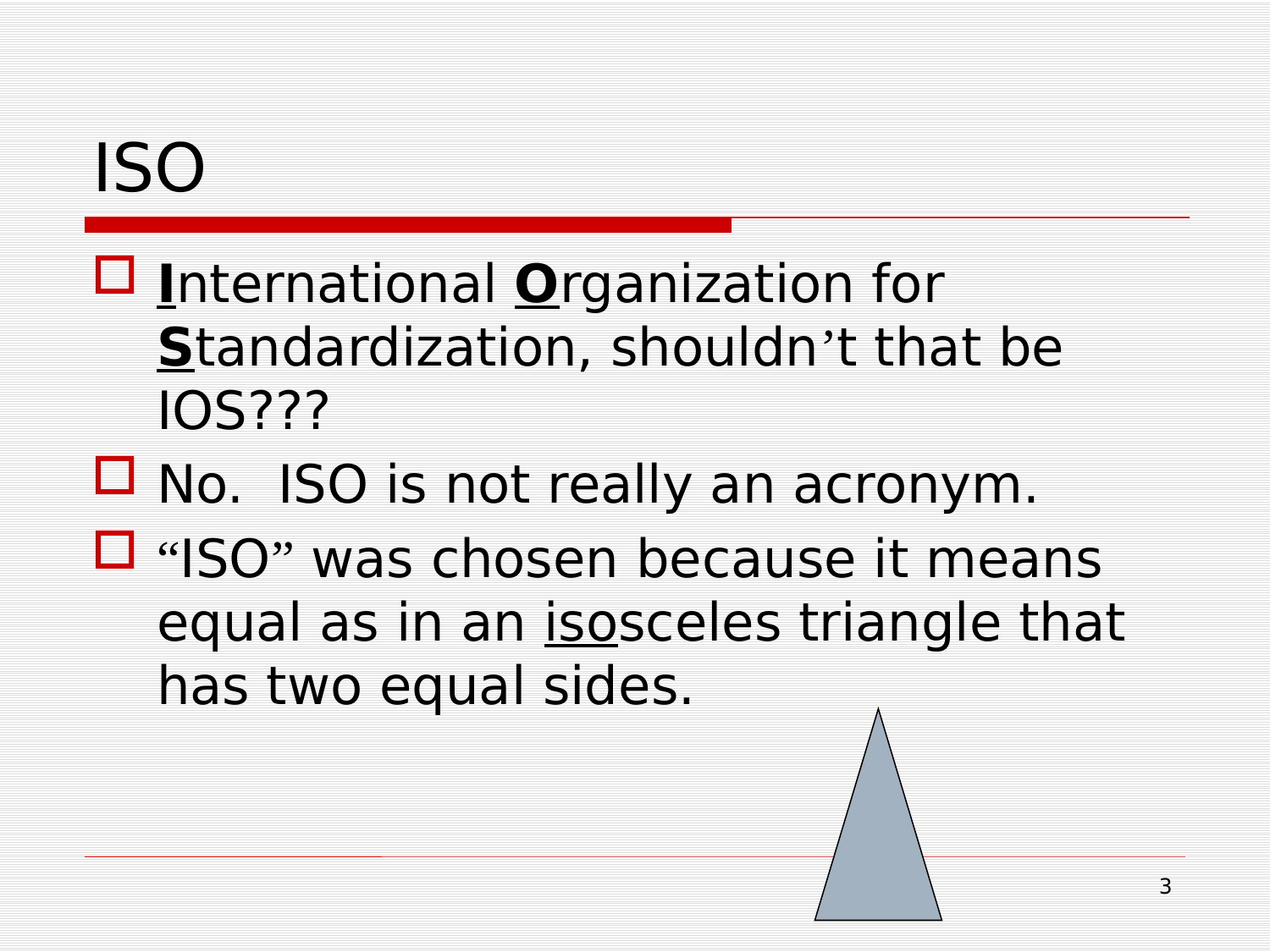

# ISO
International Organization for Standardization, shouldn’t that be IOS???
No.  ISO is not really an acronym.
“ISO” was chosen because it means equal as in an isosceles triangle that has two equal sides.

3